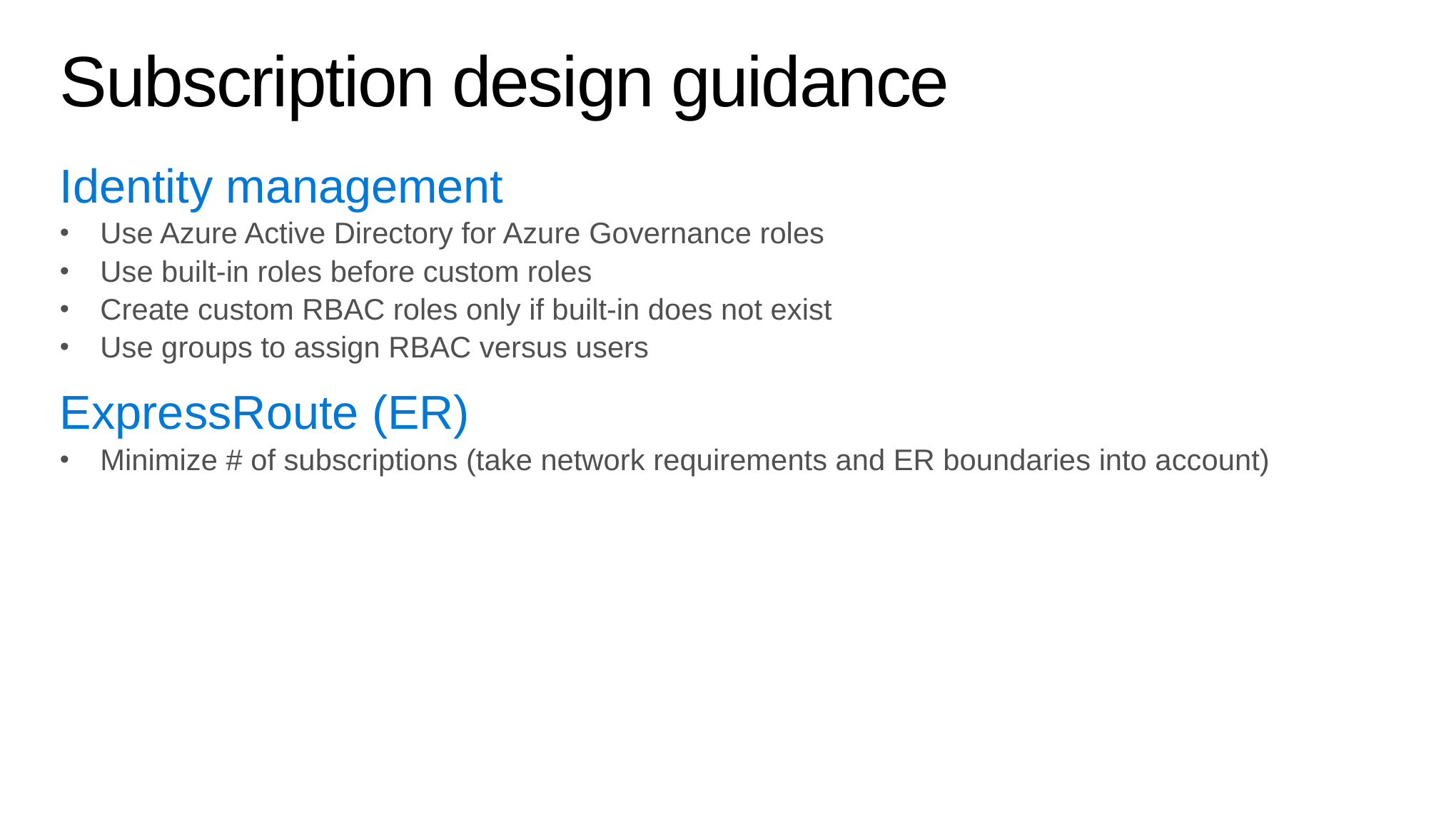

# Subscription design guidance
Identity management
Use Azure Active Directory for Azure Governance roles
Use built-in roles before custom roles
Create custom RBAC roles only if built-in does not exist
Use groups to assign RBAC versus users
ExpressRoute (ER)
Minimize # of subscriptions (take network requirements and ER boundaries into account)